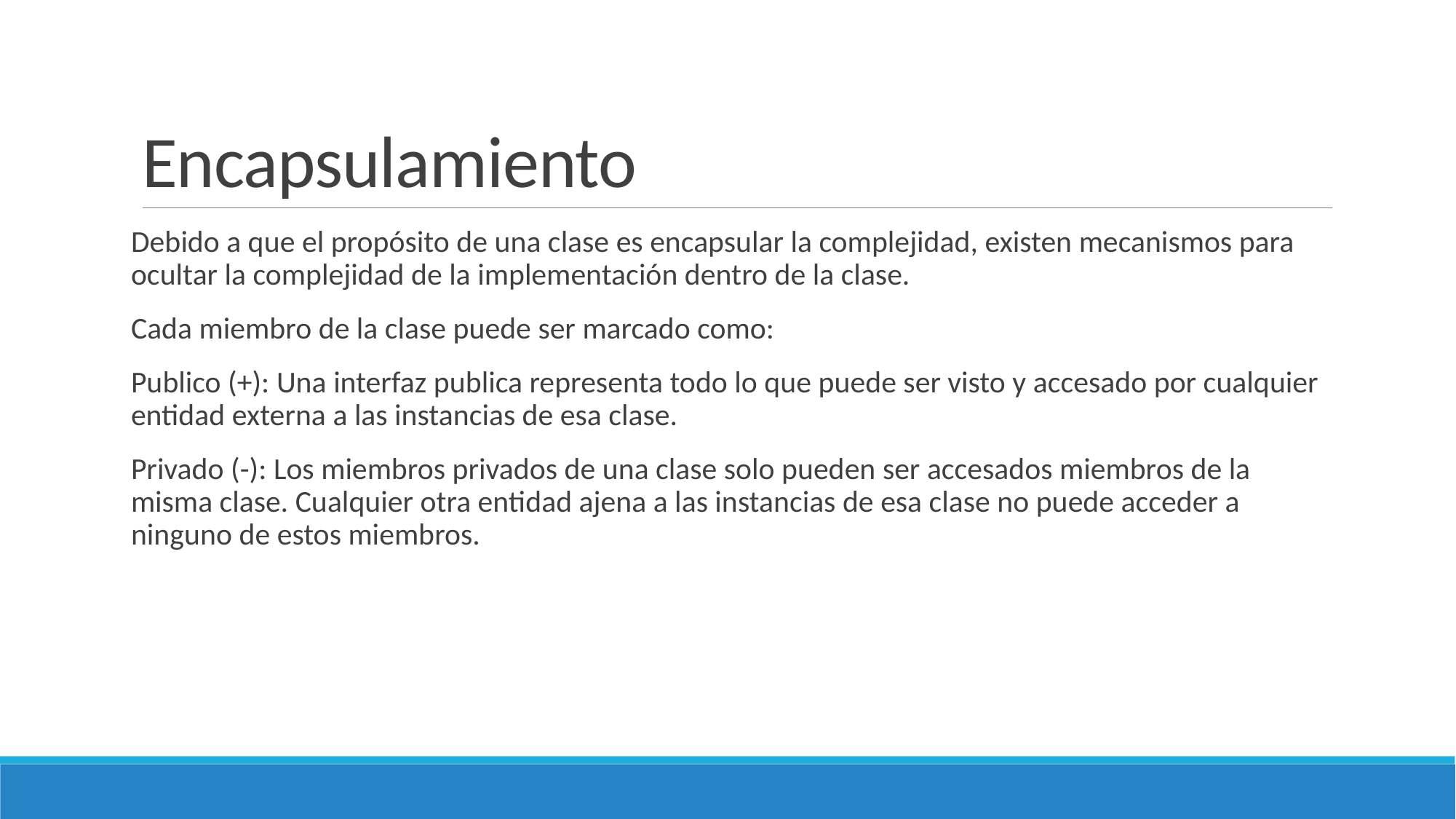

# Encapsulamiento
Debido a que el propósito de una clase es encapsular la complejidad, existen mecanismos para ocultar la complejidad de la implementación dentro de la clase.
Cada miembro de la clase puede ser marcado como:
Publico (+): Una interfaz publica representa todo lo que puede ser visto y accesado por cualquier entidad externa a las instancias de esa clase.
Privado (-): Los miembros privados de una clase solo pueden ser accesados miembros de la misma clase. Cualquier otra entidad ajena a las instancias de esa clase no puede acceder a ninguno de estos miembros.